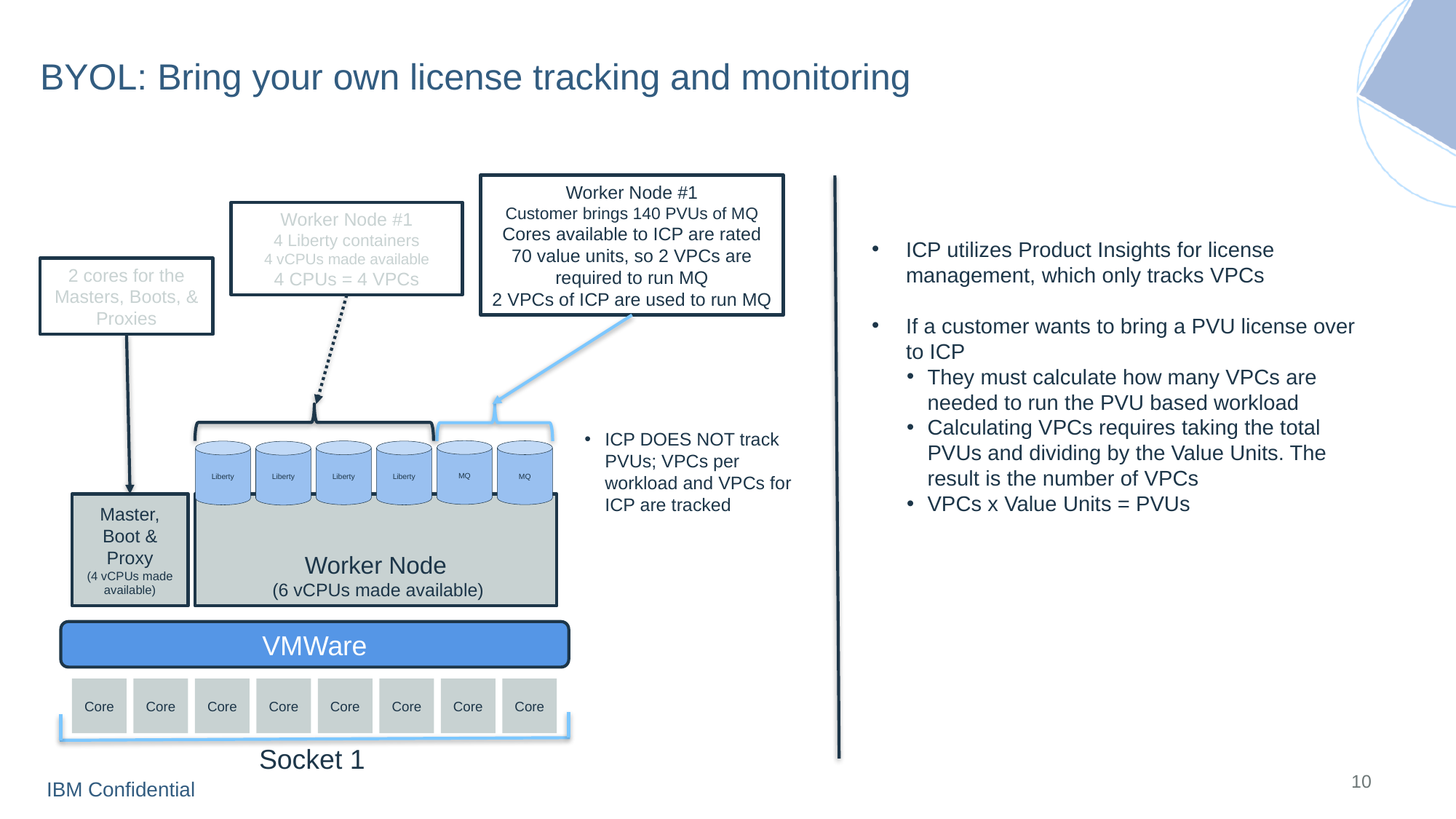

# BYOL: Bring your own license tracking and monitoring
Worker Node #1
Customer brings 140 PVUs of MQ
Cores available to ICP are rated 70 value units, so 2 VPCs are required to run MQ
2 VPCs of ICP are used to run MQ
Worker Node #1
4 Liberty containers
4 vCPUs made available
4 CPUs = 4 VPCs
ICP utilizes Product Insights for license management, which only tracks VPCs

If a customer wants to bring a PVU license over to ICP
They must calculate how many VPCs are needed to run the PVU based workload
Calculating VPCs requires taking the total PVUs and dividing by the Value Units. The result is the number of VPCs
VPCs x Value Units = PVUs

2 cores for the Masters, Boots, & Proxies

ICP DOES NOT track PVUs; VPCs per workload and VPCs for ICP are tracked
MQ
MQ
Liberty
Liberty
Liberty
Liberty
Master, Boot & Proxy
(4 vCPUs made available)
Worker Node
 (6 vCPUs made available)
VMWare
Core
Core
Core
Core
Core
Core
Core
Core
Socket 1
10